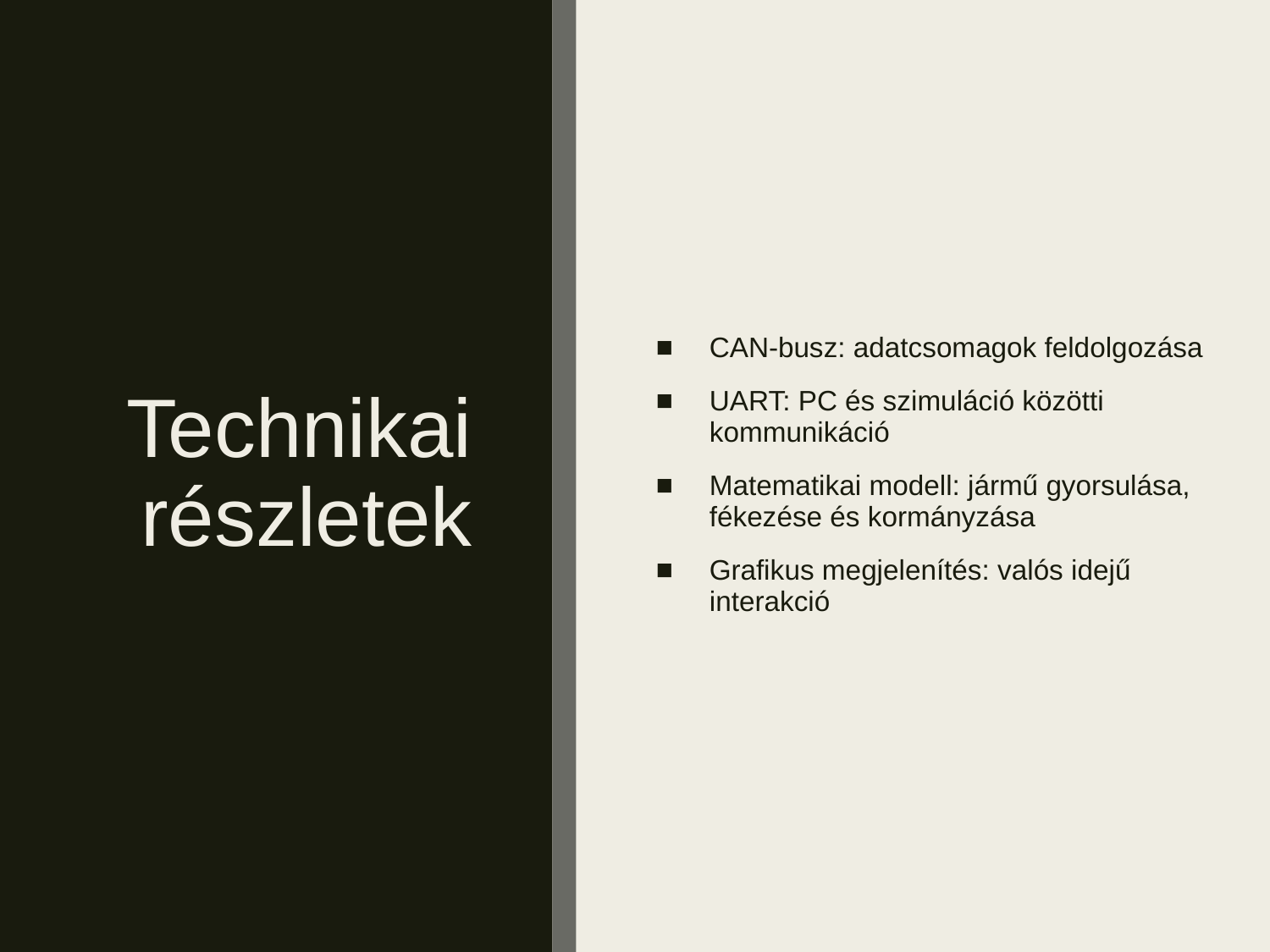

# Technikai részletek
CAN-busz: adatcsomagok feldolgozása
UART: PC és szimuláció közötti kommunikáció
Matematikai modell: jármű gyorsulása, fékezése és kormányzása
Grafikus megjelenítés: valós idejű interakció